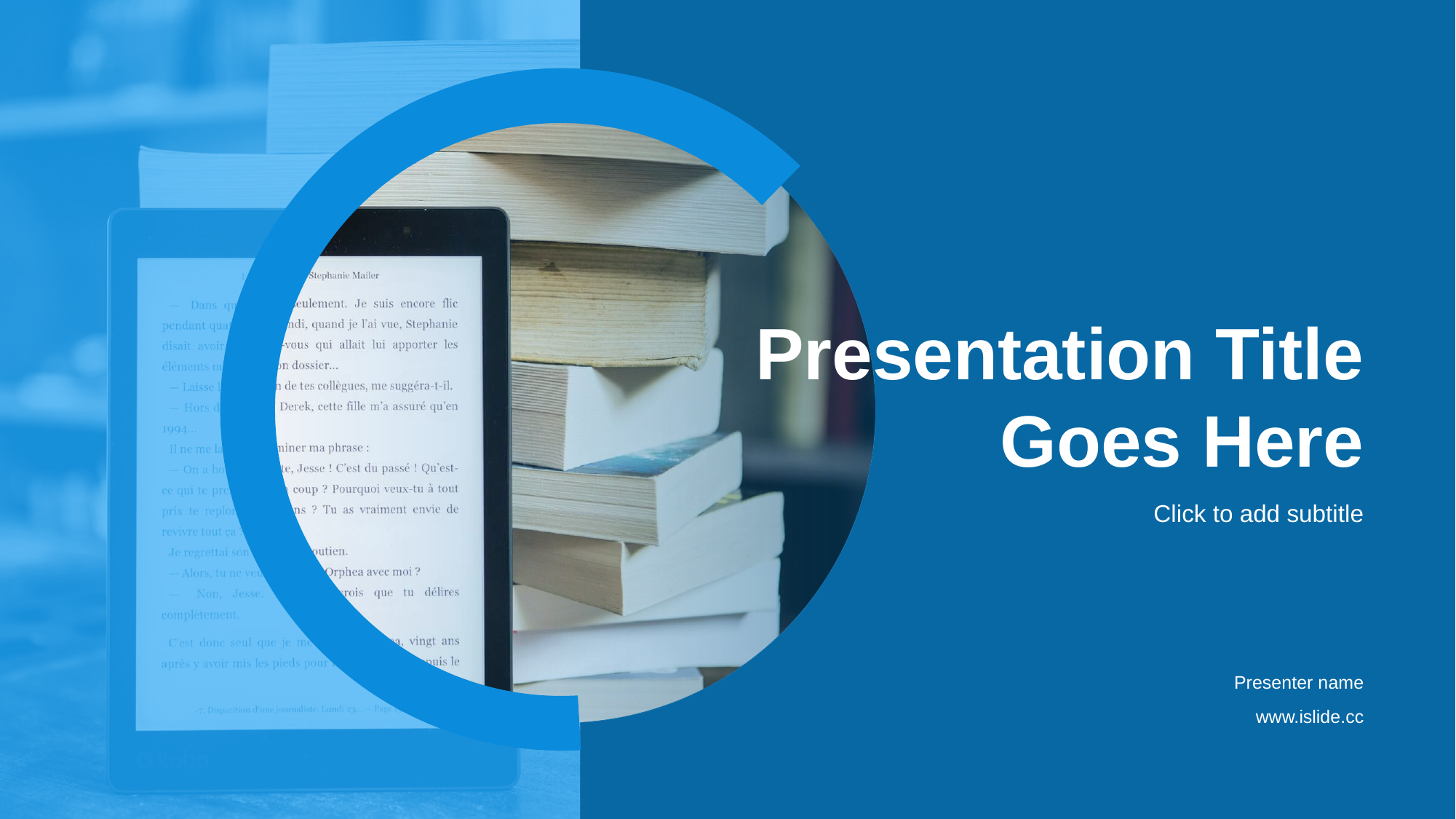

# Presentation Title Goes Here
Click to add subtitle
Presenter name
www.islide.cc